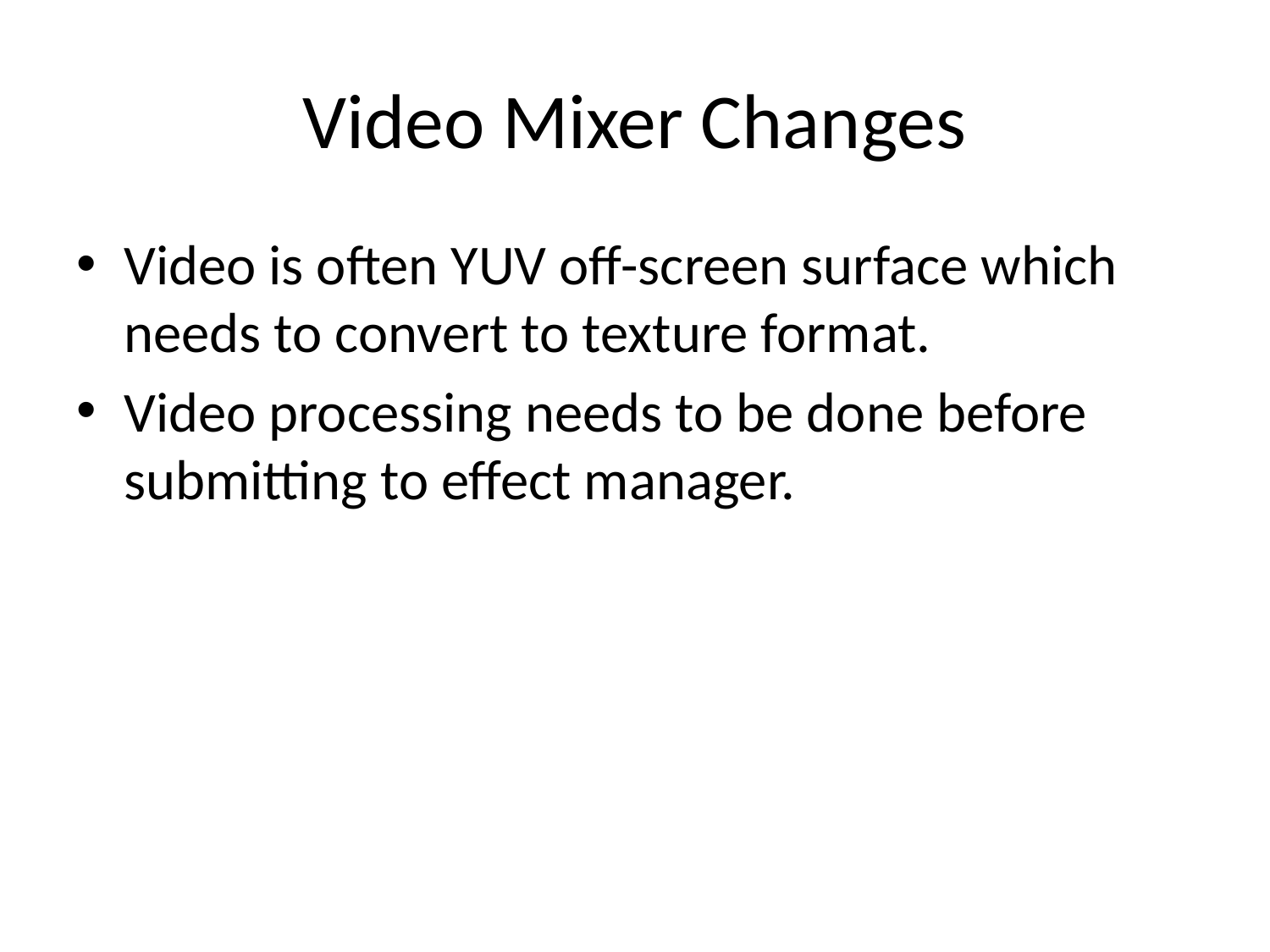

# Video Mixer Changes
Video is often YUV off-screen surface which needs to convert to texture format.
Video processing needs to be done before submitting to effect manager.